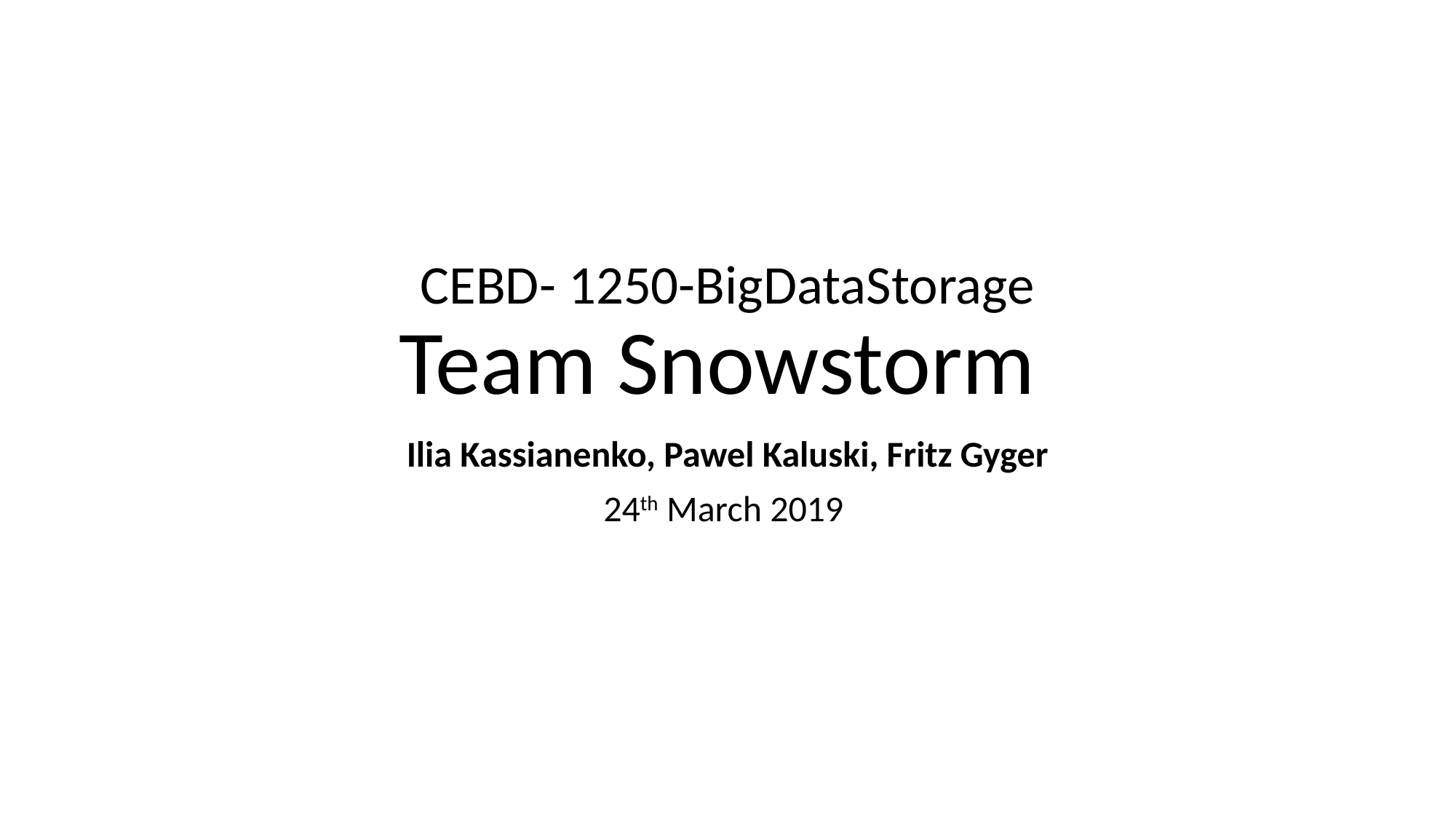

# CEBD- 1250-BigDataStorage Team Snowstorm
Ilia Kassianenko, Pawel Kaluski, Fritz Gyger
24th March 2019